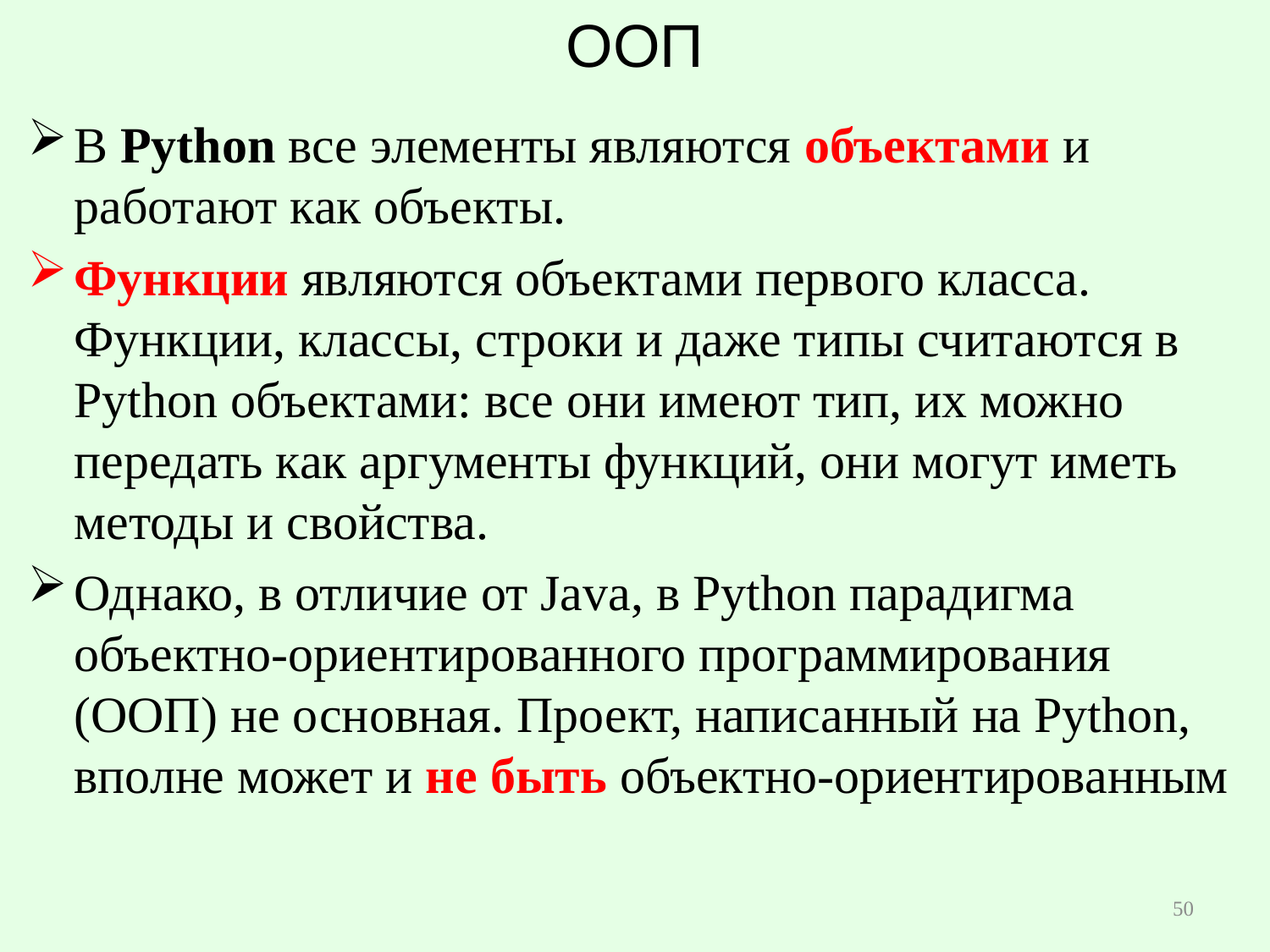

# ООП
В Python все элементы являются объектами и работают как объекты.
Функции являются объектами первого класса. Функции, классы, строки и даже типы считаются в Python объектами: все они имеют тип, их можно передать как аргументы функций, они могут иметь методы и свойства.
Однако, в отличие от Java, в Python парадигма объектно-ориентированного программирования (ООП) не основная. Проект, написанный на Python, вполне может и не быть объектно-ориентированным
50